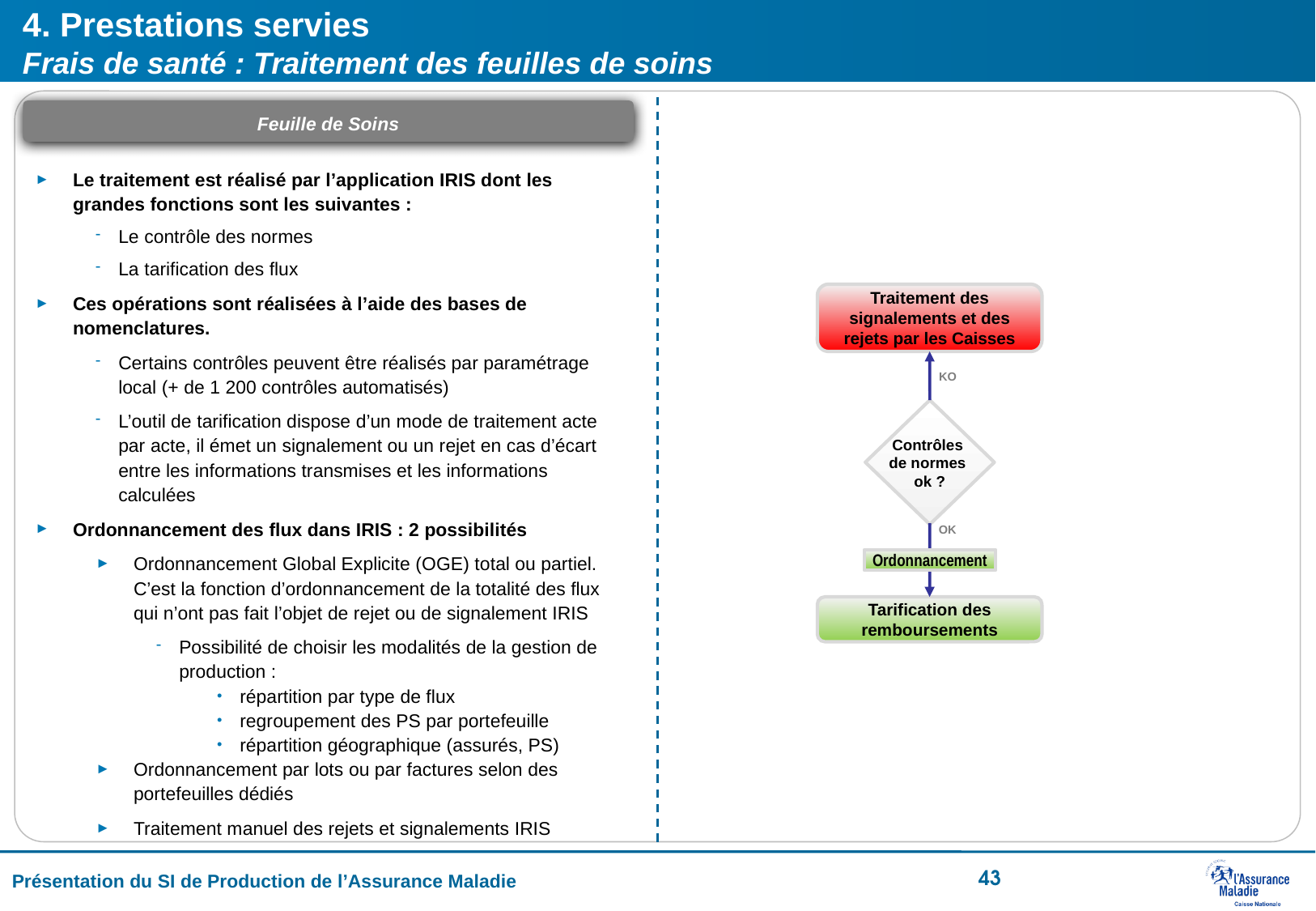

# 4. Prestations servies Frais de santé : Traitement des feuilles de soins
Feuille de Soins
Le traitement est réalisé par l’application IRIS dont les grandes fonctions sont les suivantes :
Le contrôle des normes
La tarification des flux
Ces opérations sont réalisées à l’aide des bases de nomenclatures.
Certains contrôles peuvent être réalisés par paramétrage local (+ de 1 200 contrôles automatisés)
L’outil de tarification dispose d’un mode de traitement acte par acte, il émet un signalement ou un rejet en cas d’écart entre les informations transmises et les informations calculées
Ordonnancement des flux dans IRIS : 2 possibilités
Ordonnancement Global Explicite (OGE) total ou partiel. C’est la fonction d’ordonnancement de la totalité des flux qui n’ont pas fait l’objet de rejet ou de signalement IRIS
Possibilité de choisir les modalités de la gestion de production :
répartition par type de flux
regroupement des PS par portefeuille
répartition géographique (assurés, PS)
Ordonnancement par lots ou par factures selon des portefeuilles dédiés
Traitement manuel des rejets et signalements IRIS

Traitement des signalements et des rejets par les Caisses
KO

Contrôles
de normes
ok ?
OK
Ordonnancement
Tarification des remboursements